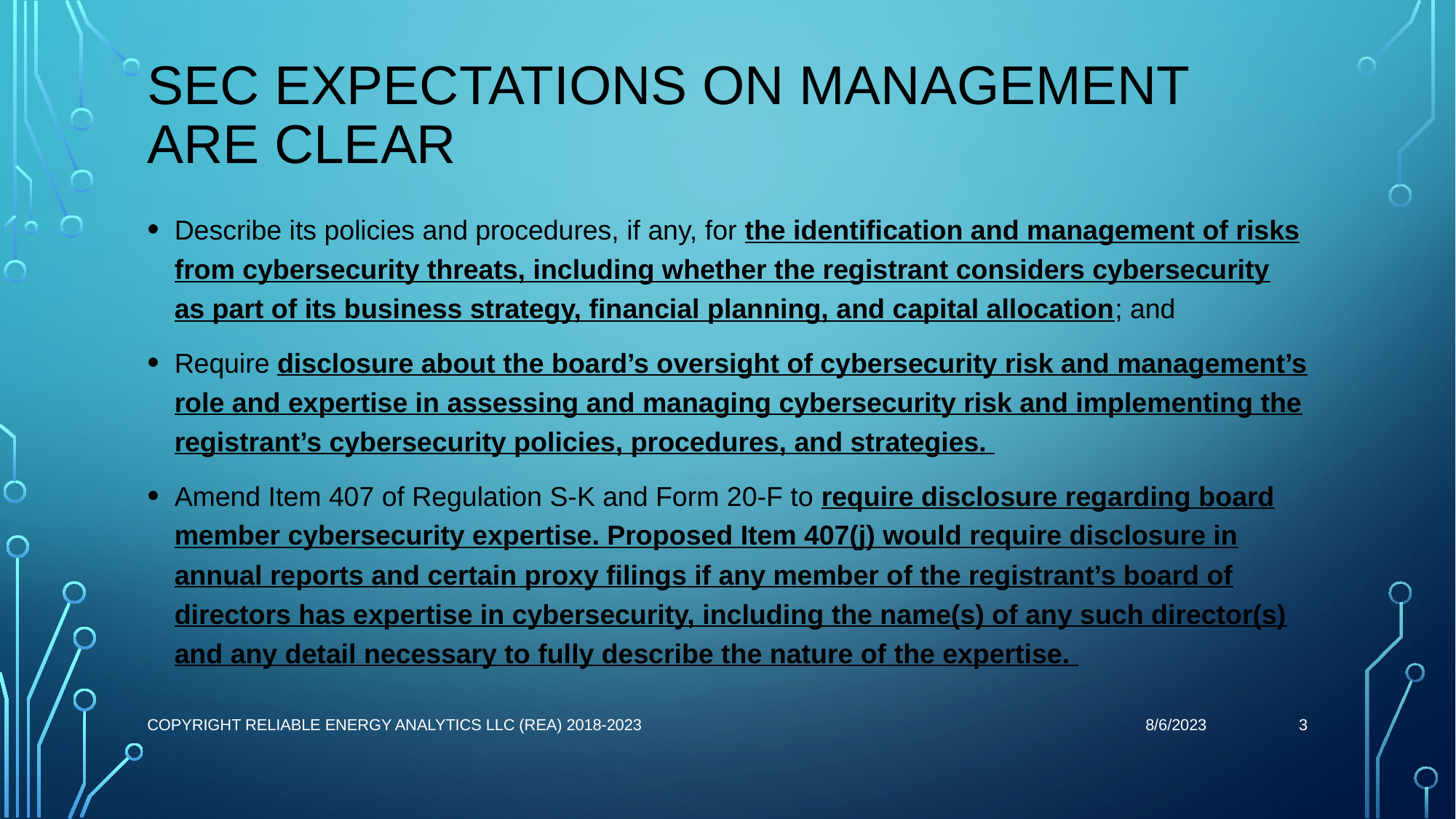

# SEC Expectations on Management are clear

Describe its policies and procedures, if any, for the identification and management of risks from cybersecurity threats, including whether the registrant considers cybersecurity as part of its business strategy, financial planning, and capital allocation; and
Require disclosure about the board’s oversight of cybersecurity risk and management’s role and expertise in assessing and managing cybersecurity risk and implementing the registrant’s cybersecurity policies, procedures, and strategies.
Amend Item 407 of Regulation S-K and Form 20-F to require disclosure regarding board member cybersecurity expertise. Proposed Item 407(j) would require disclosure in annual reports and certain proxy filings if any member of the registrant’s board of directors has expertise in cybersecurity, including the name(s) of any such director(s) and any detail necessary to fully describe the nature of the expertise.

3
Copyright Reliable Energy Analytics LLC (REA) 2018-2023
8/6/2023